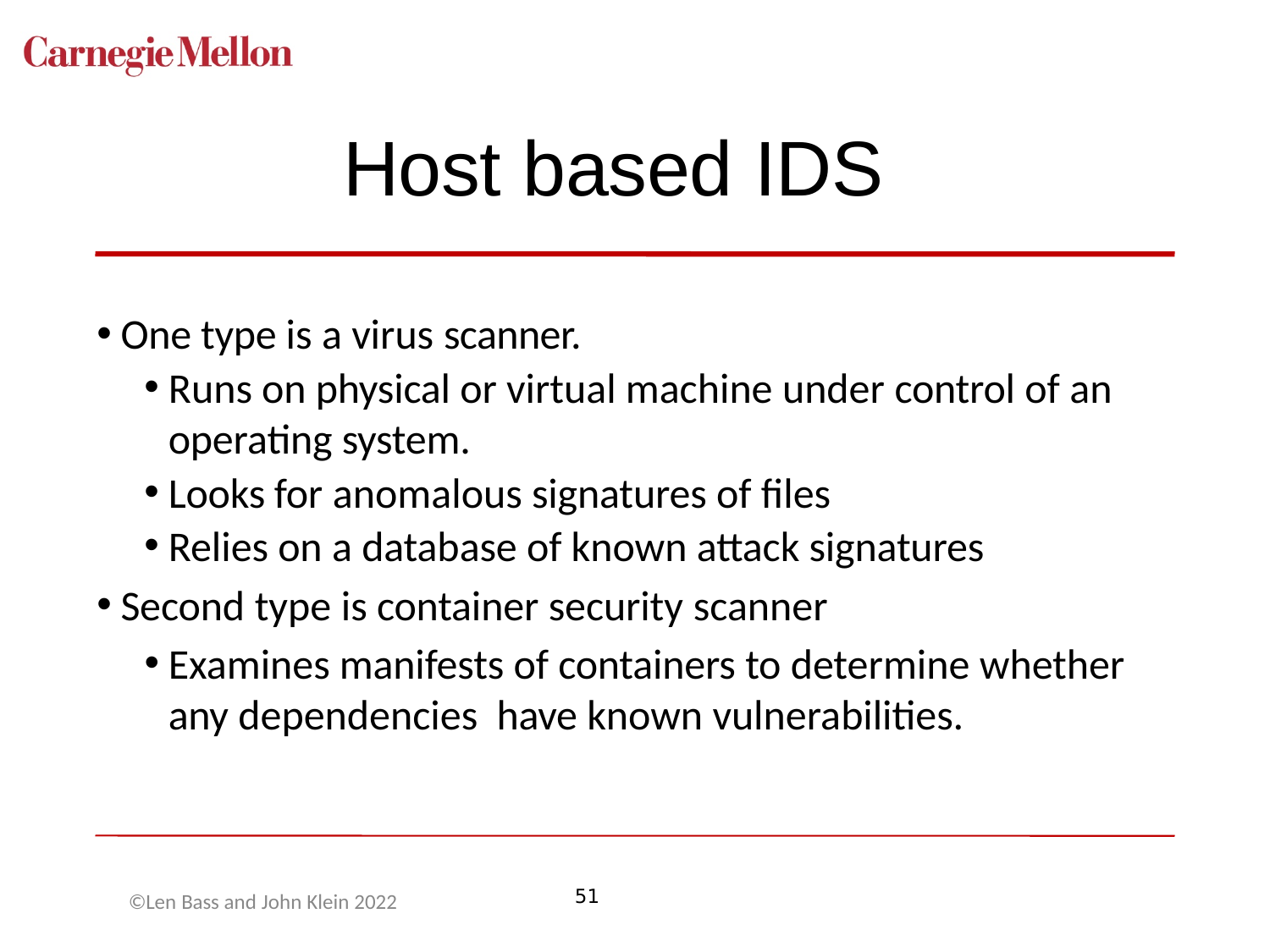

# Host based IDS
One type is a virus scanner.
Runs on physical or virtual machine under control of an operating system.
Looks for anomalous signatures of files
Relies on a database of known attack signatures
Second type is container security scanner
Examines manifests of containers to determine whether any dependencies  have known vulnerabilities.
©Len Bass and John Klein 2022
51